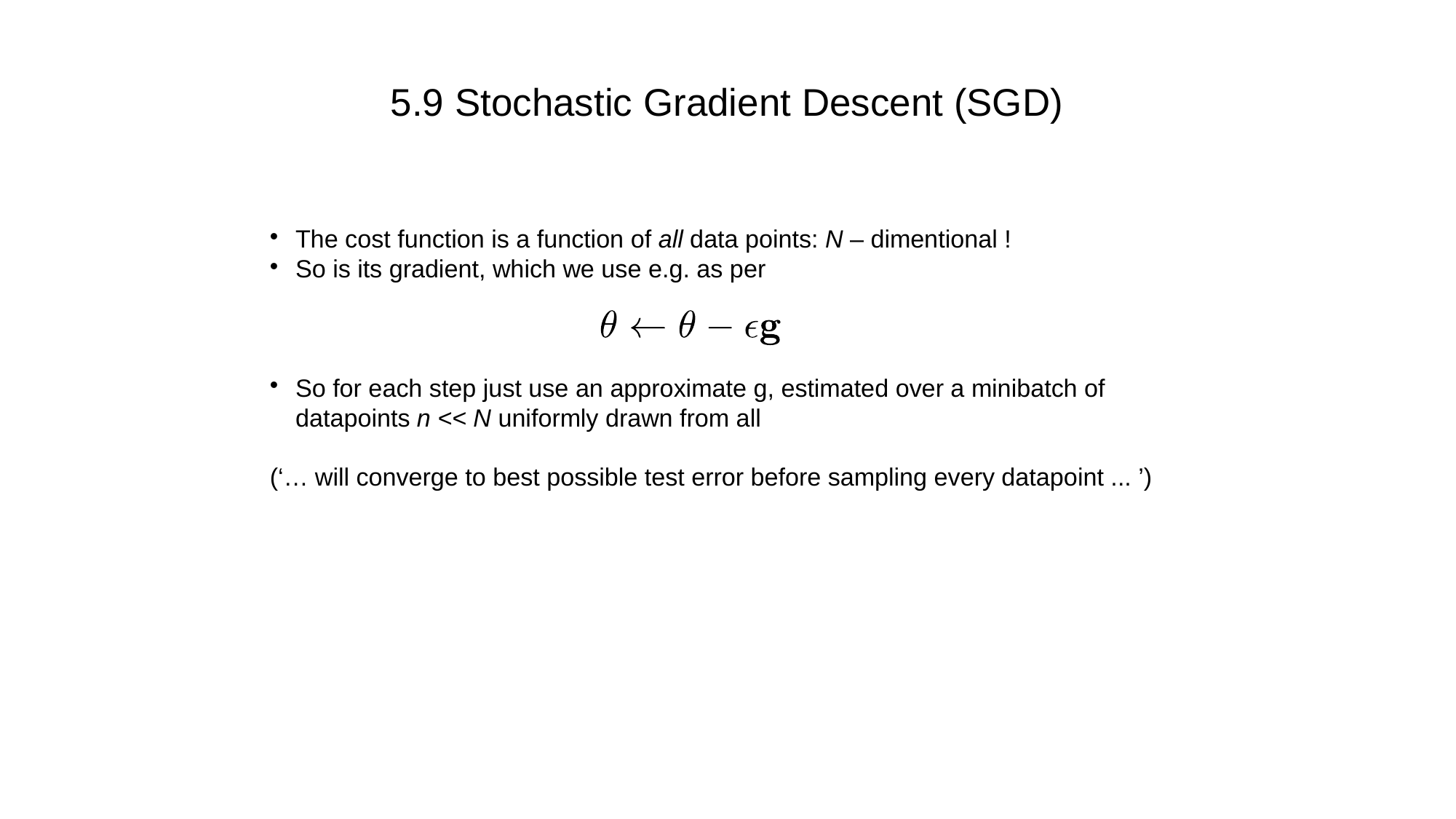

5.9 Stochastic Gradient Descent (SGD)
The cost function is a function of all data points: N – dimentional !
So is its gradient, which we use e.g. as per

So for each step just use an approximate g, estimated over a minibatch of datapoints n << N uniformly drawn from all

(‘… will converge to best possible test error before sampling every datapoint ... ’)